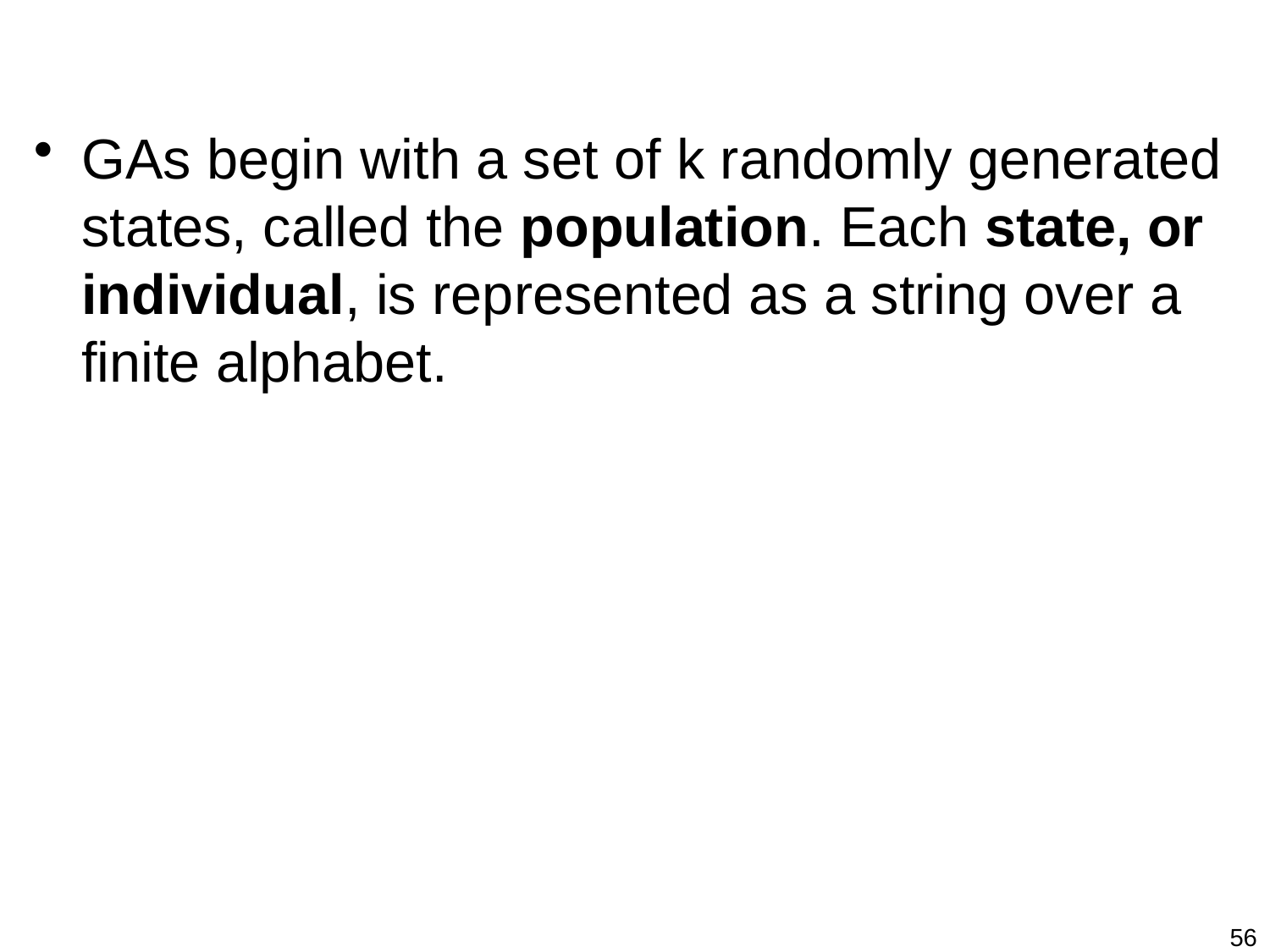

#
GAs begin with a set of k randomly generated states, called the population. Each state, or individual, is represented as a string over a finite alphabet.

56